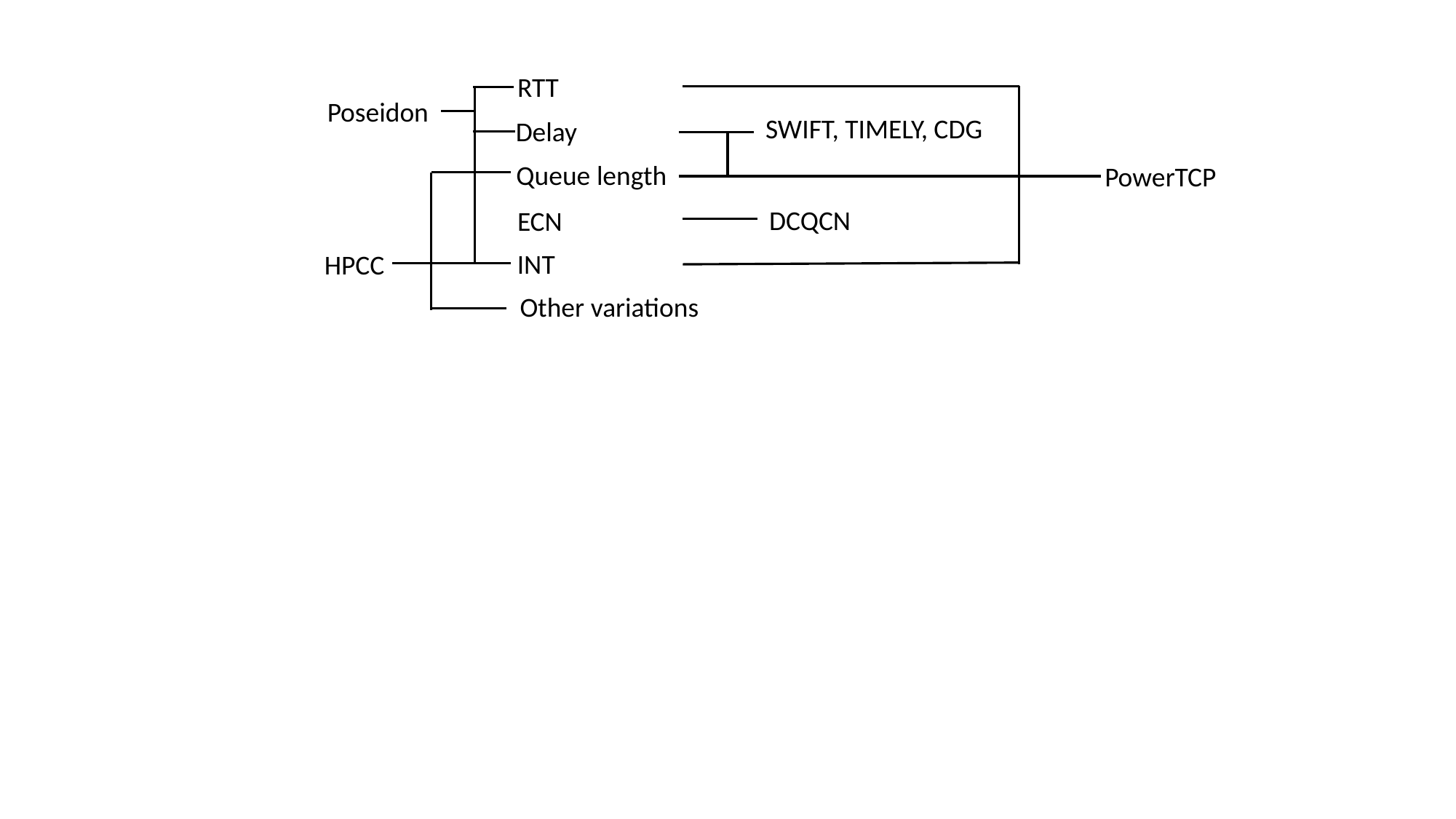

RTT
Poseidon
SWIFT, TIMELY, CDG
Delay
Queue length
PowerTCP
DCQCN
ECN
INT
HPCC
Other variations